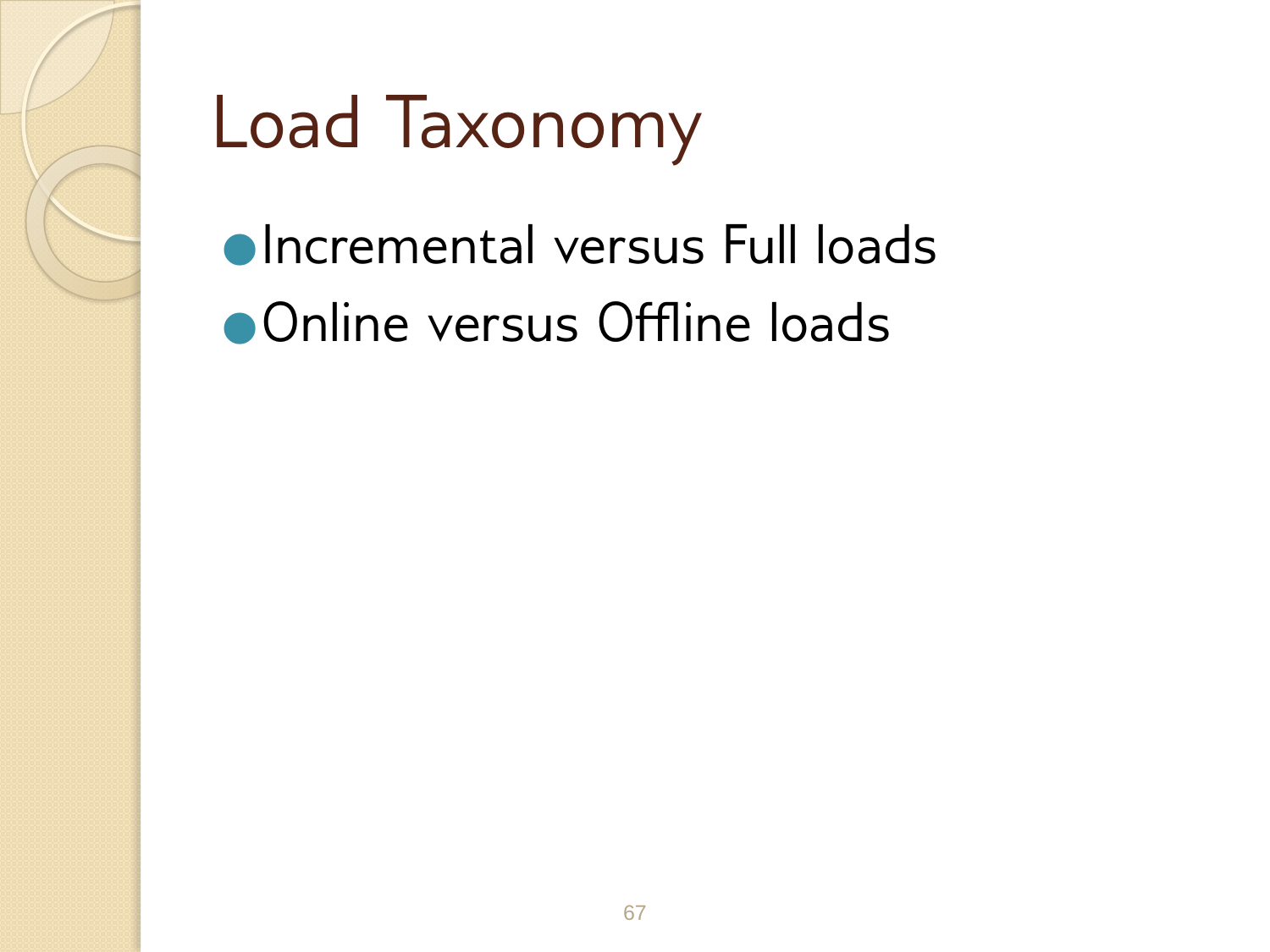

# Load Taxonomy
Incremental versus Full loads
Online versus Offline loads

67